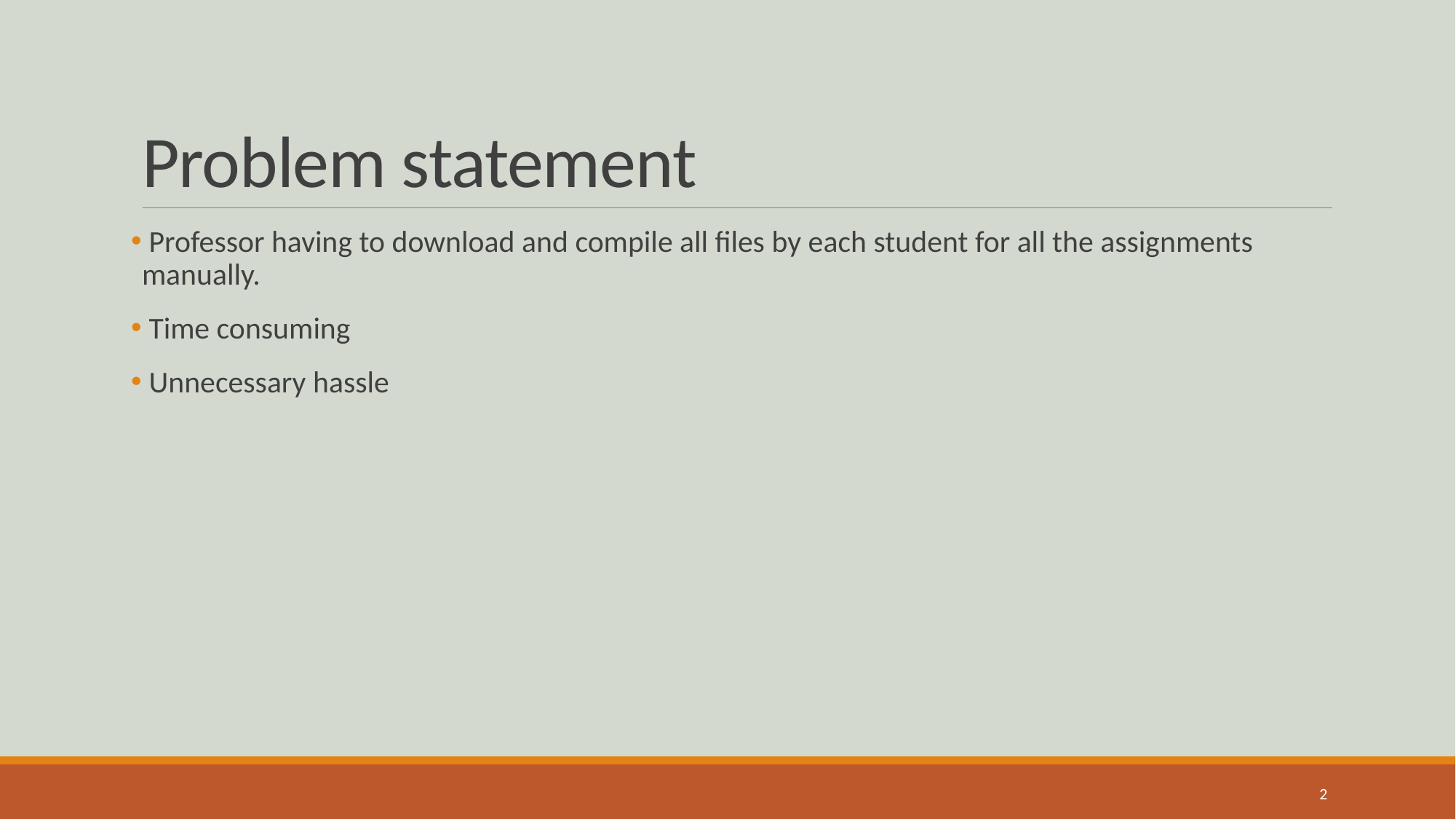

# Problem statement
 Professor having to download and compile all files by each student for all the assignments manually.
 Time consuming
 Unnecessary hassle
2